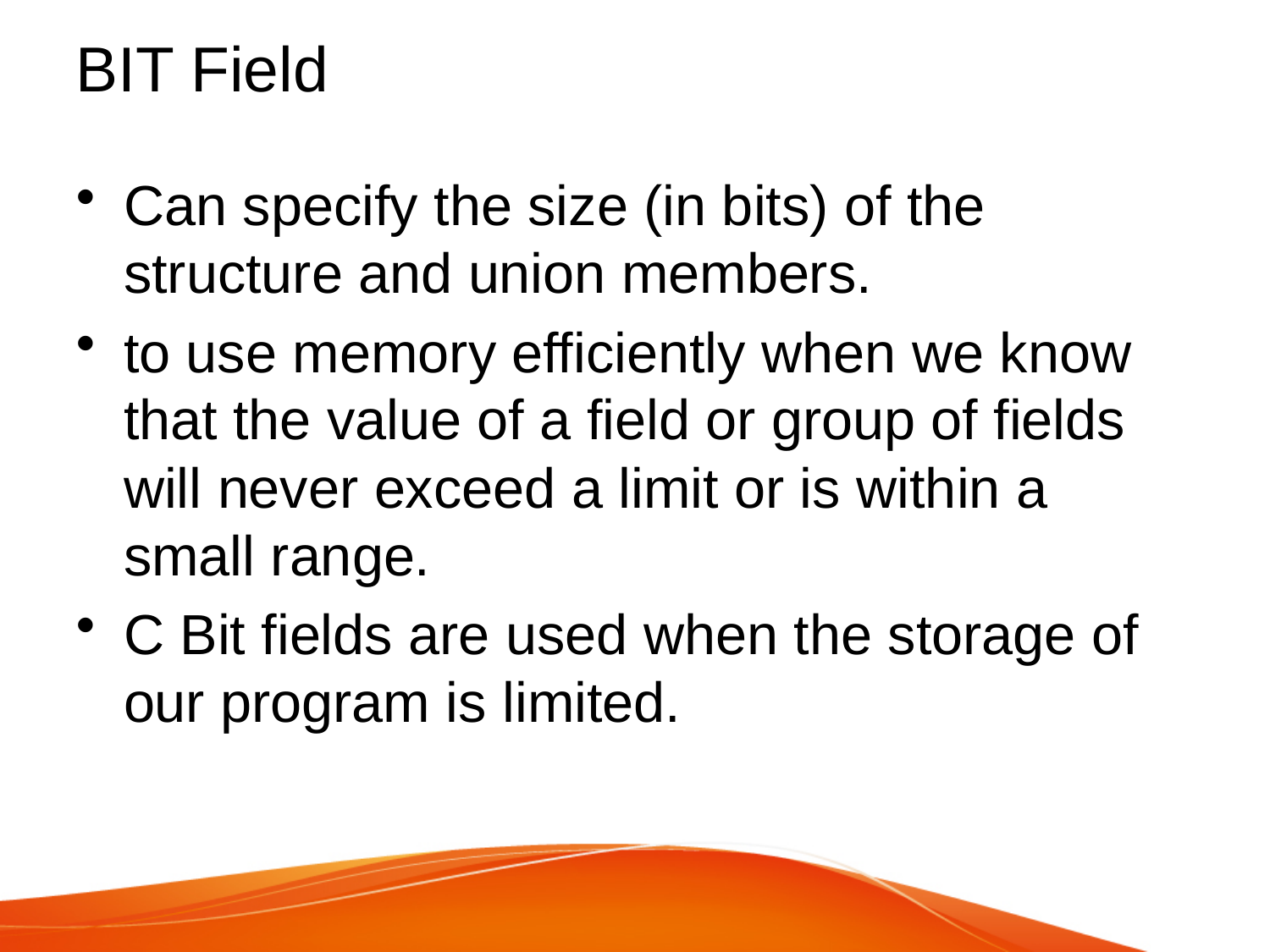

# BIT Field
Can specify the size (in bits) of the structure and union members.
to use memory efficiently when we know that the value of a field or group of fields will never exceed a limit or is within a small range.
C Bit fields are used when the storage of our program is limited.